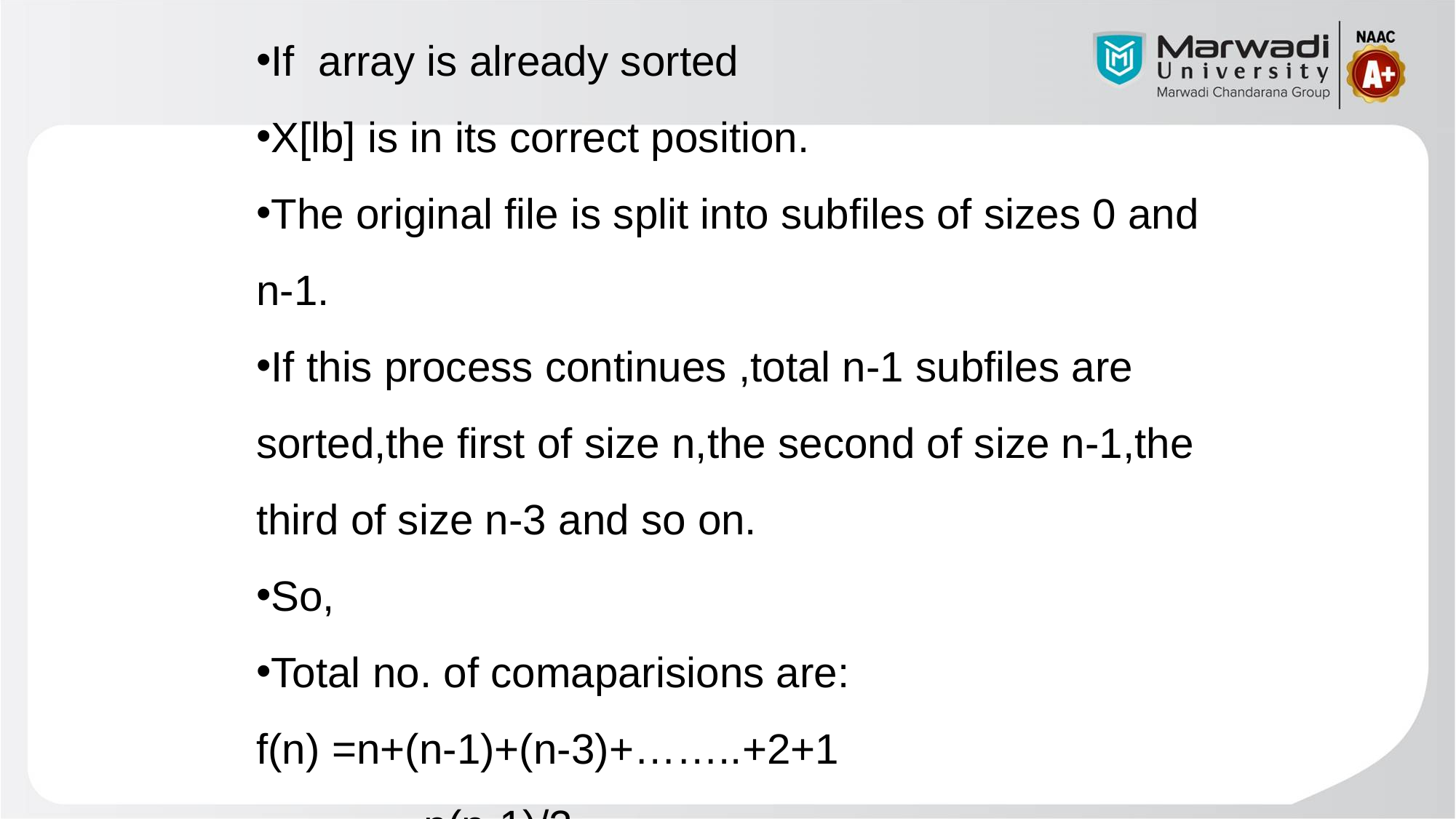

If  array is already sorted
X[lb] is in its correct position.
The original file is split into subfiles of sizes 0 and n-1.
If this process continues ,total n-1 subfiles are sorted,the first of size n,the second of size n-1,the third of size n-3 and so on.
So,
Total no. of comaparisions are:
f(n) =n+(n-1)+(n-3)+……..+2+1
       =  = n(n-1)/2
So, The time complexity is O(n2 ).